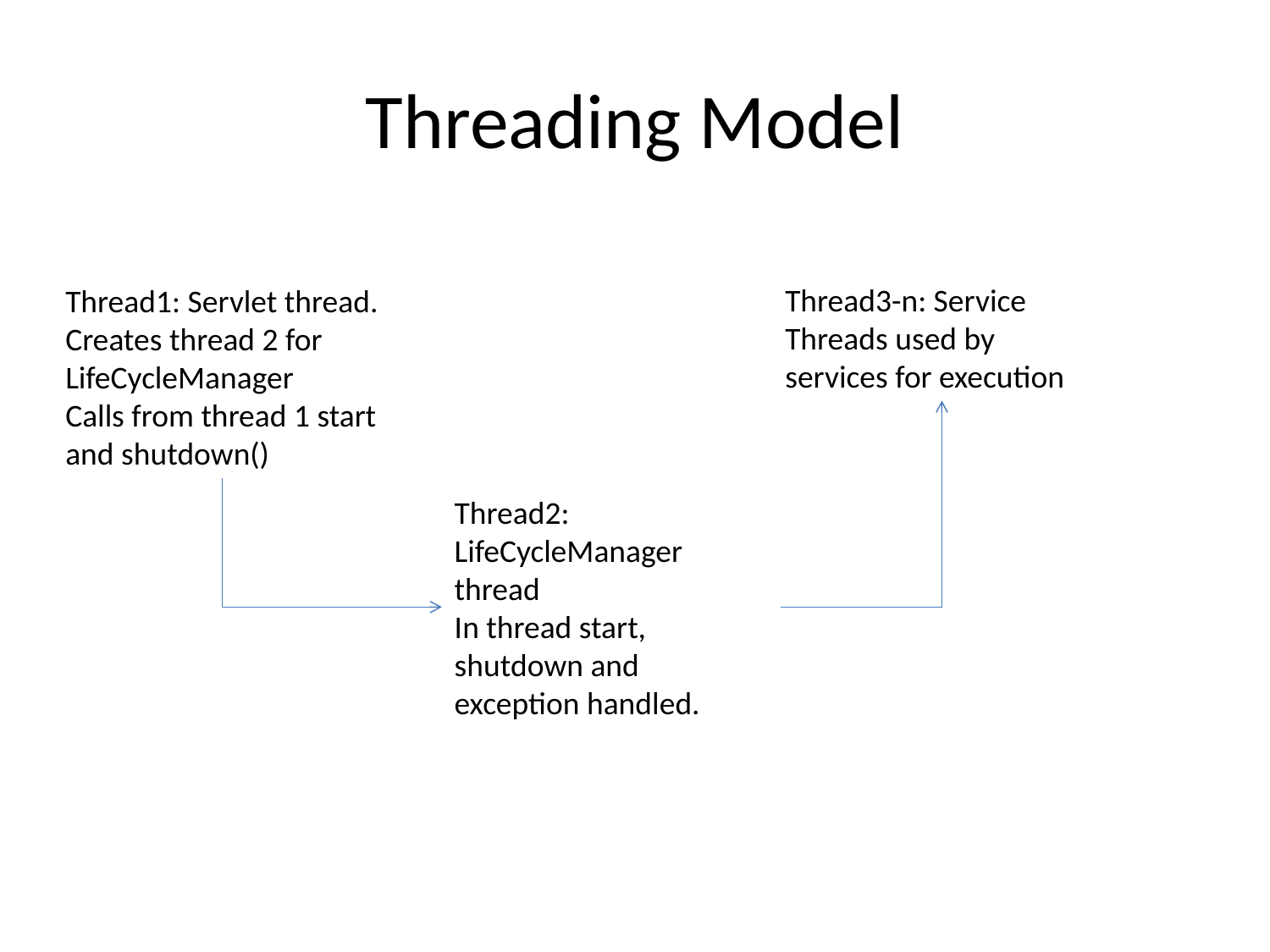

# Threading Model
Thread3-n: Service Threads used by services for execution
Thread1: Servlet thread.
Creates thread 2 for LifeCycleManager
Calls from thread 1 start and shutdown()
Thread2: LifeCycleManager thread
In thread start, shutdown and exception handled.